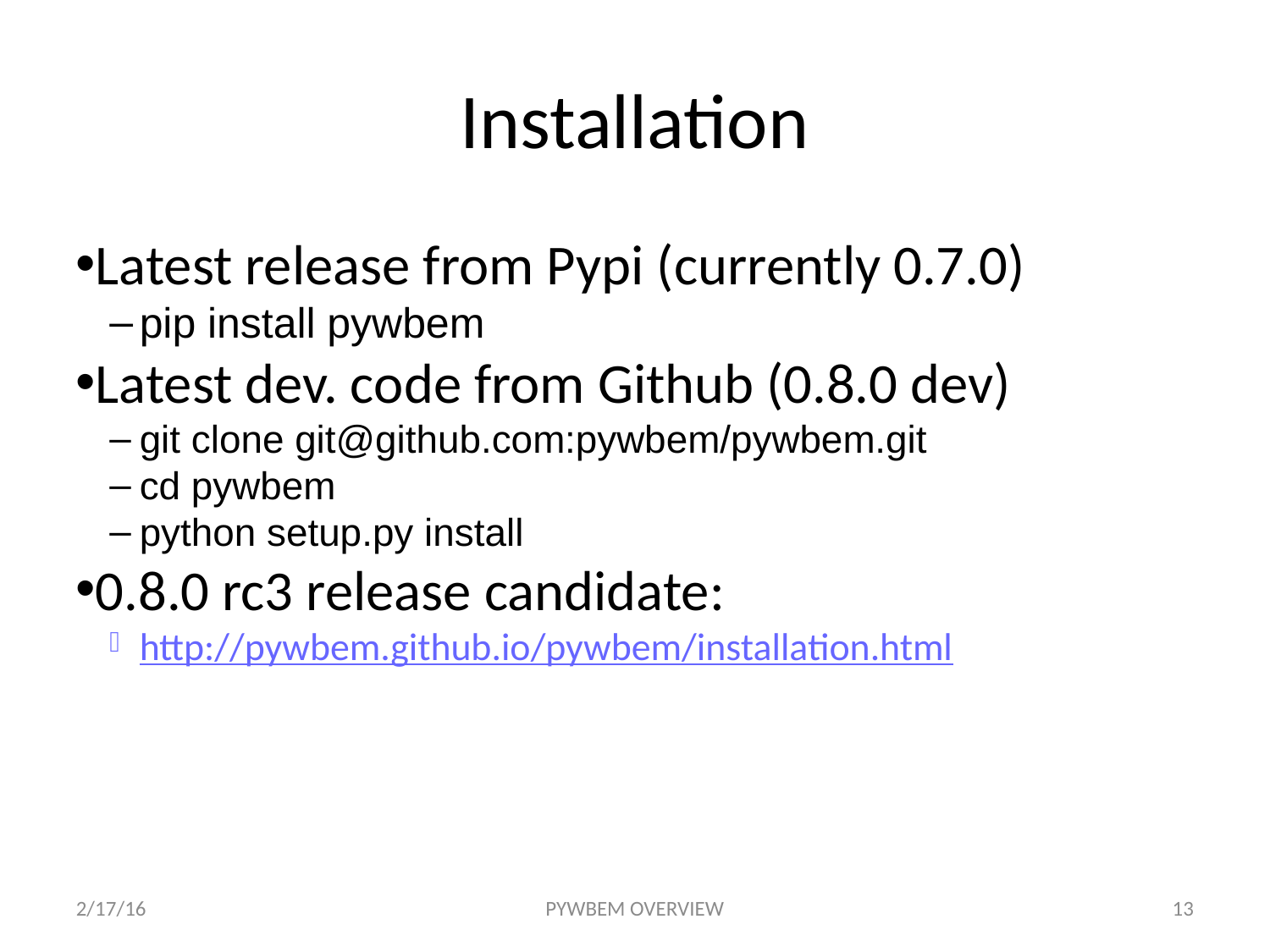

Installation
Latest release from Pypi (currently 0.7.0)
pip install pywbem
Latest dev. code from Github (0.8.0 dev)
git clone git@github.com:pywbem/pywbem.git
cd pywbem
python setup.py install
0.8.0 rc3 release candidate:
http://pywbem.github.io/pywbem/installation.html

2/17/16
PYWBEM OVERVIEW
13